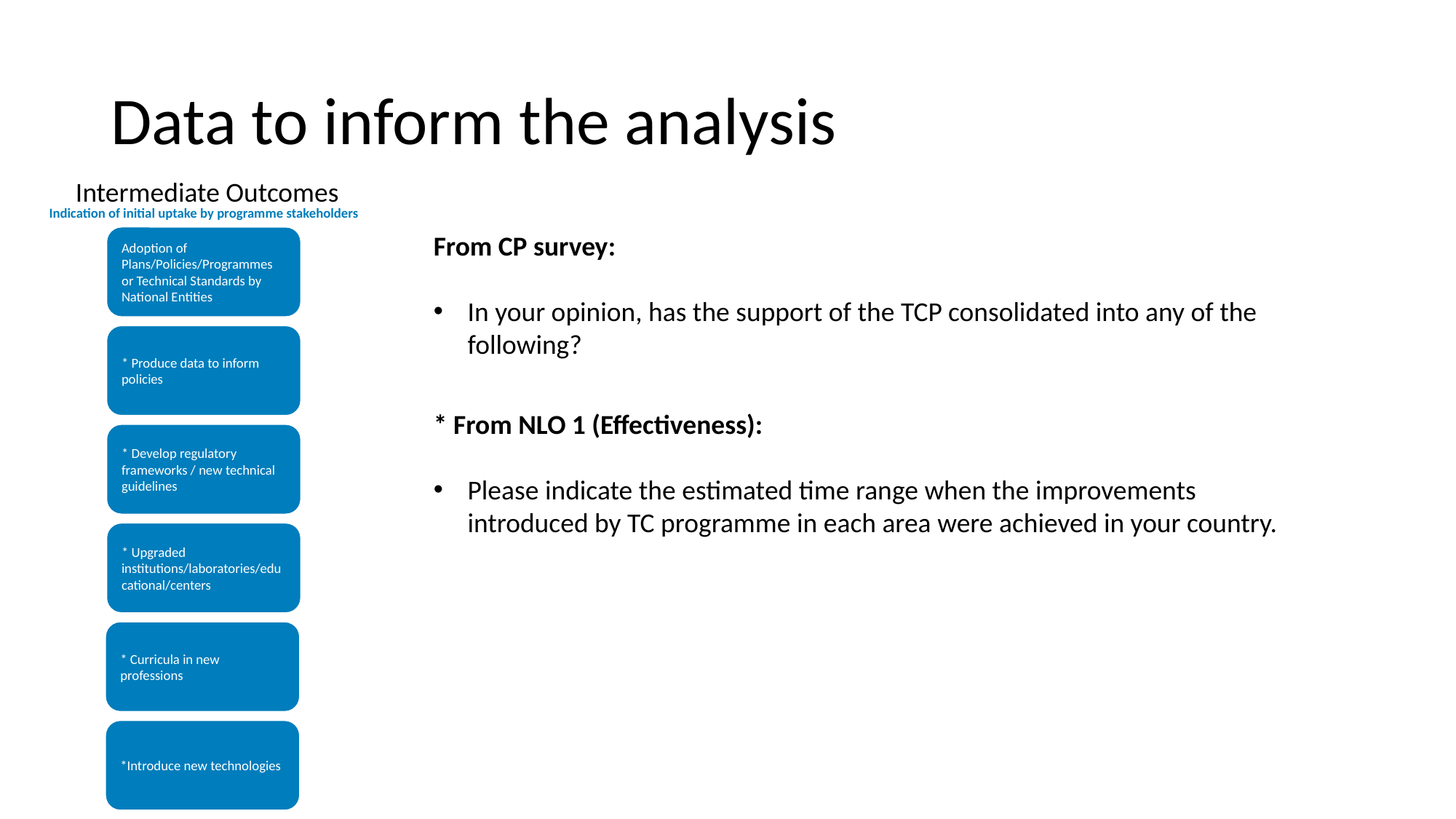

# Data to inform the analysis
Intermediate Outcomes
Indication of initial uptake by programme stakeholders
From CP survey:

In your opinion, has the support of the TCP consolidated into any of the following?
Adoption of Plans/Policies/Programmes or Technical Standards by National Entities
* Produce data to inform policies
* From NLO 1 (Effectiveness):

Please indicate the estimated time range when the improvements introduced by TC programme in each area were achieved in your country.
* Develop regulatory frameworks / new technical guidelines
* Upgraded institutions/laboratories/educational/centers
* Curricula in new professions
*Introduce new technologies